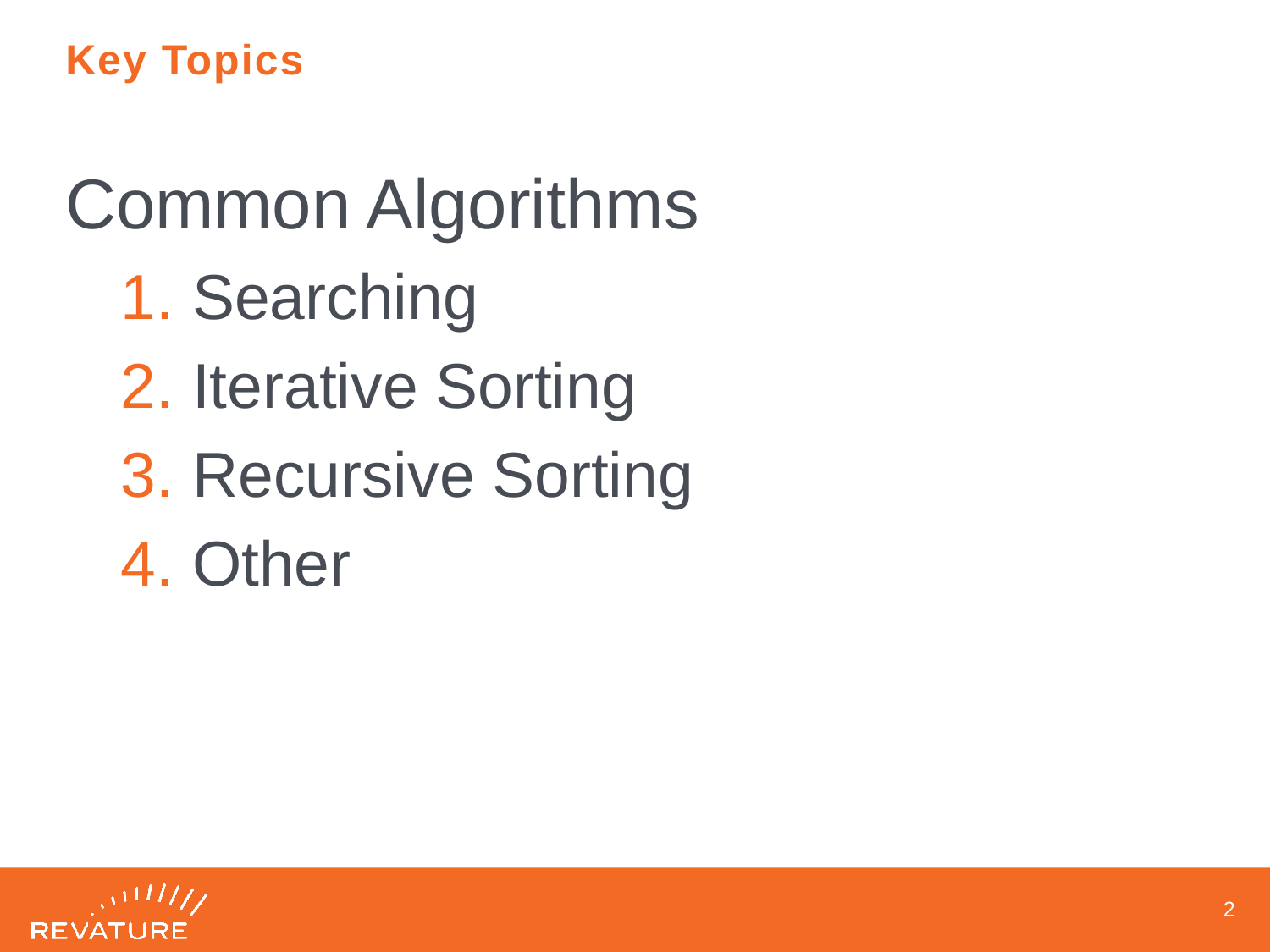

# Key Topics
Common Algorithms
Searching
Iterative Sorting
Recursive Sorting
Other
2